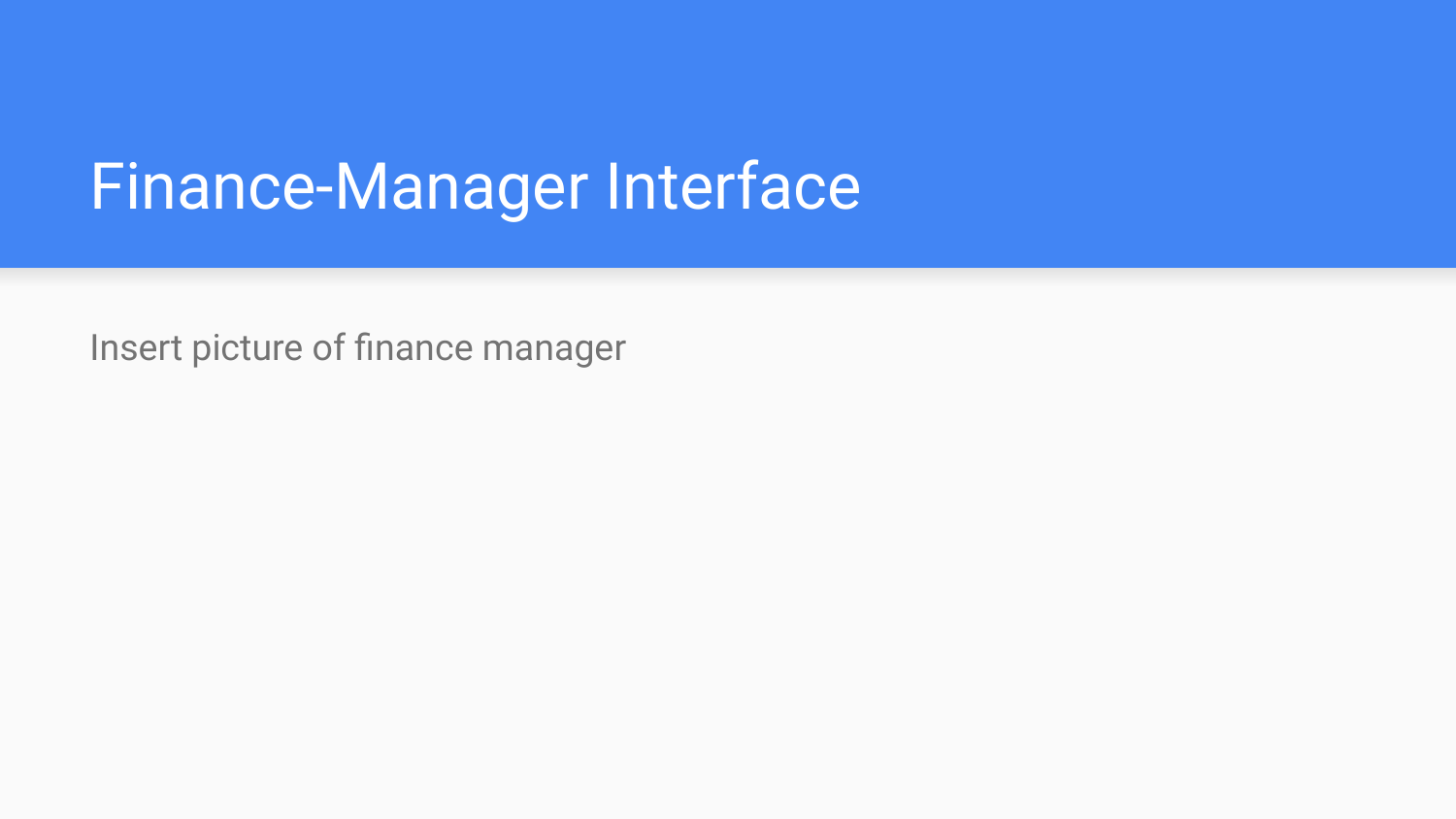

# Finance-Manager Interface
Insert picture of finance manager